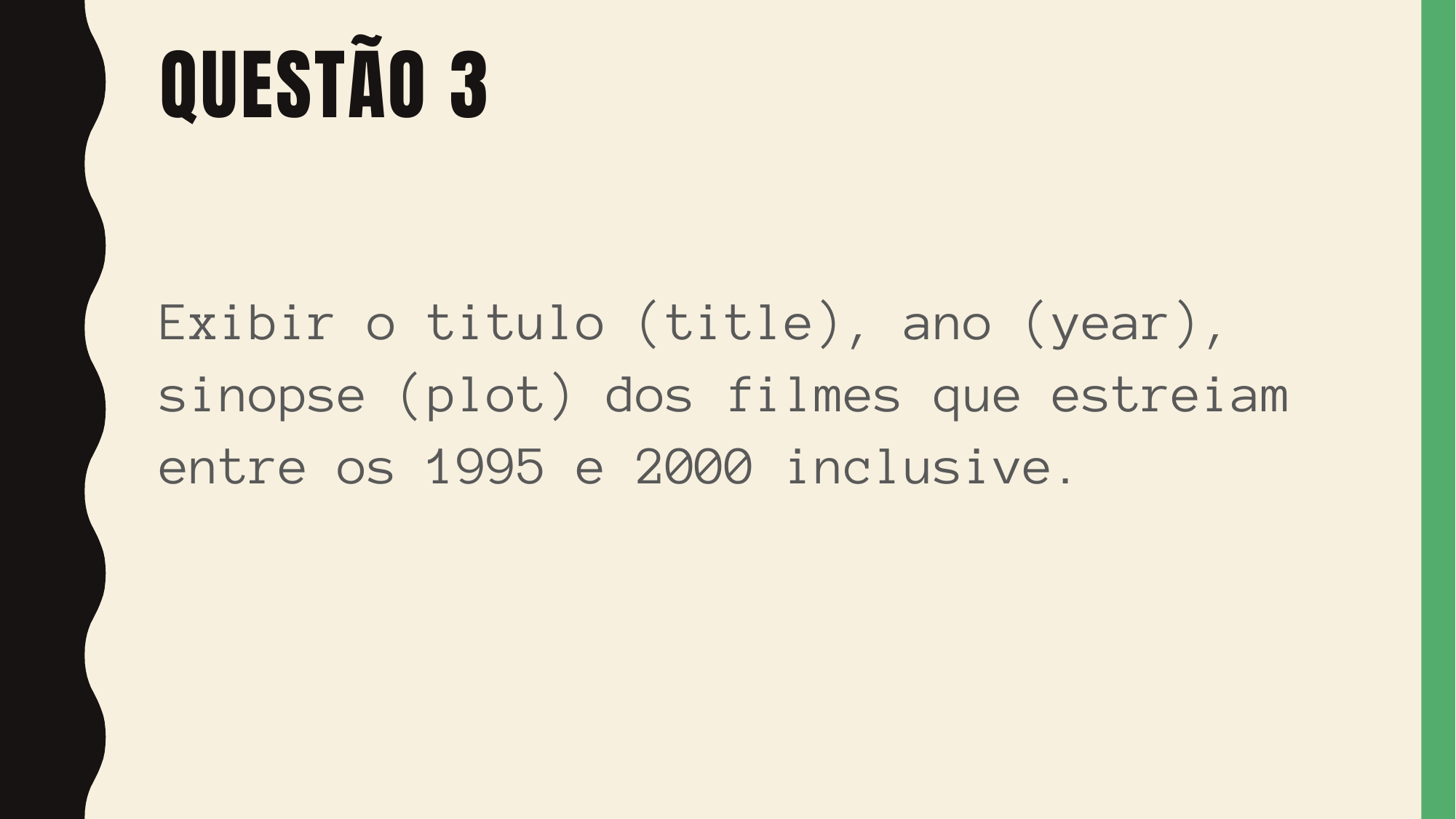

# Questão 3
Exibir o titulo (title), ano (year), sinopse (plot) dos filmes que estreiam entre os 1995 e 2000 inclusive.